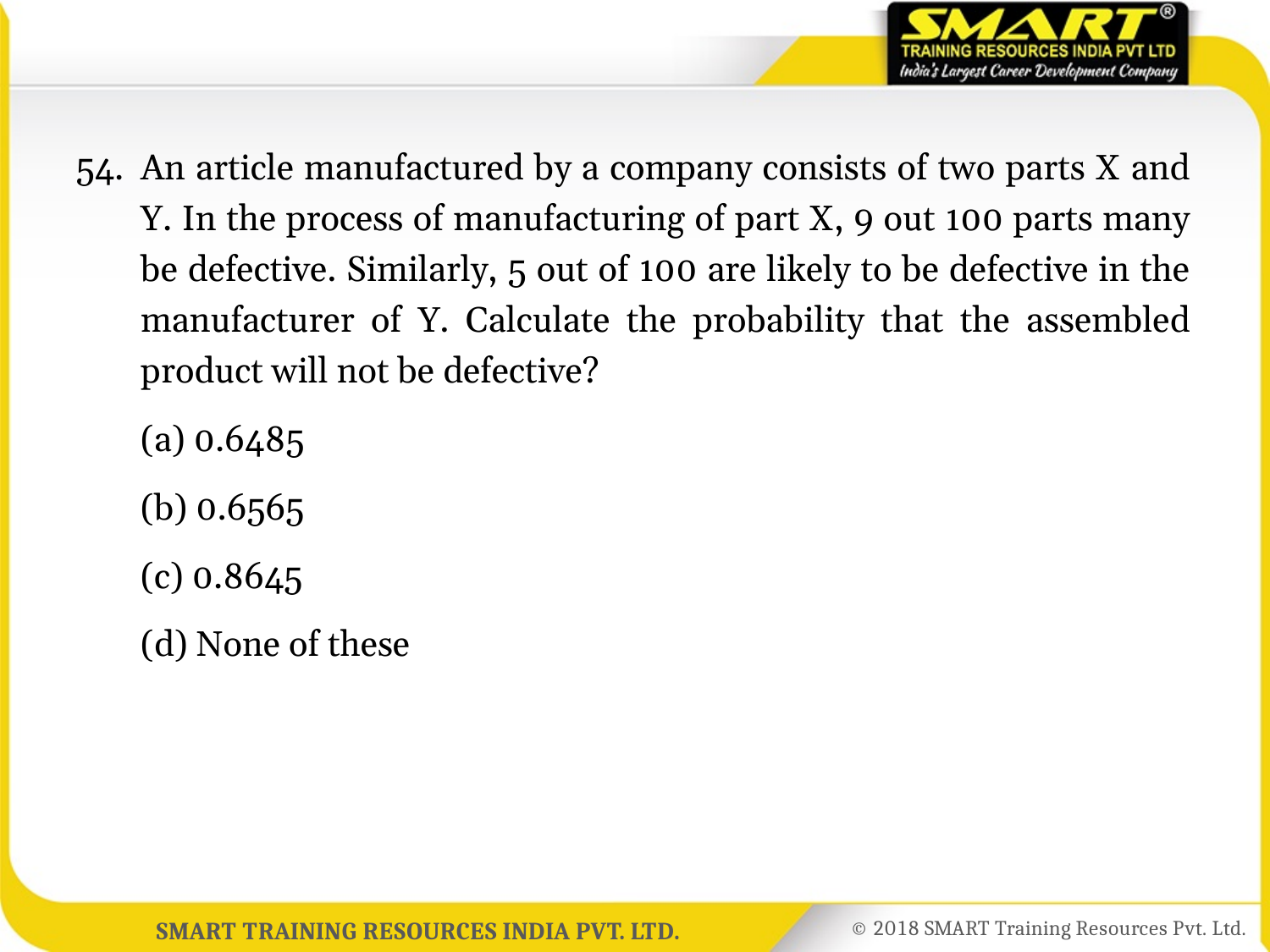

54.	An article manufactured by a company consists of two parts X and Y. In the process of manufacturing of part X, 9 out 100 parts many be defective. Similarly, 5 out of 100 are likely to be defective in the manufacturer of Y. Calculate the probability that the assembled product will not be defective?
	(a) 0.6485
	(b) 0.6565
	(c) 0.8645
	(d) None of these